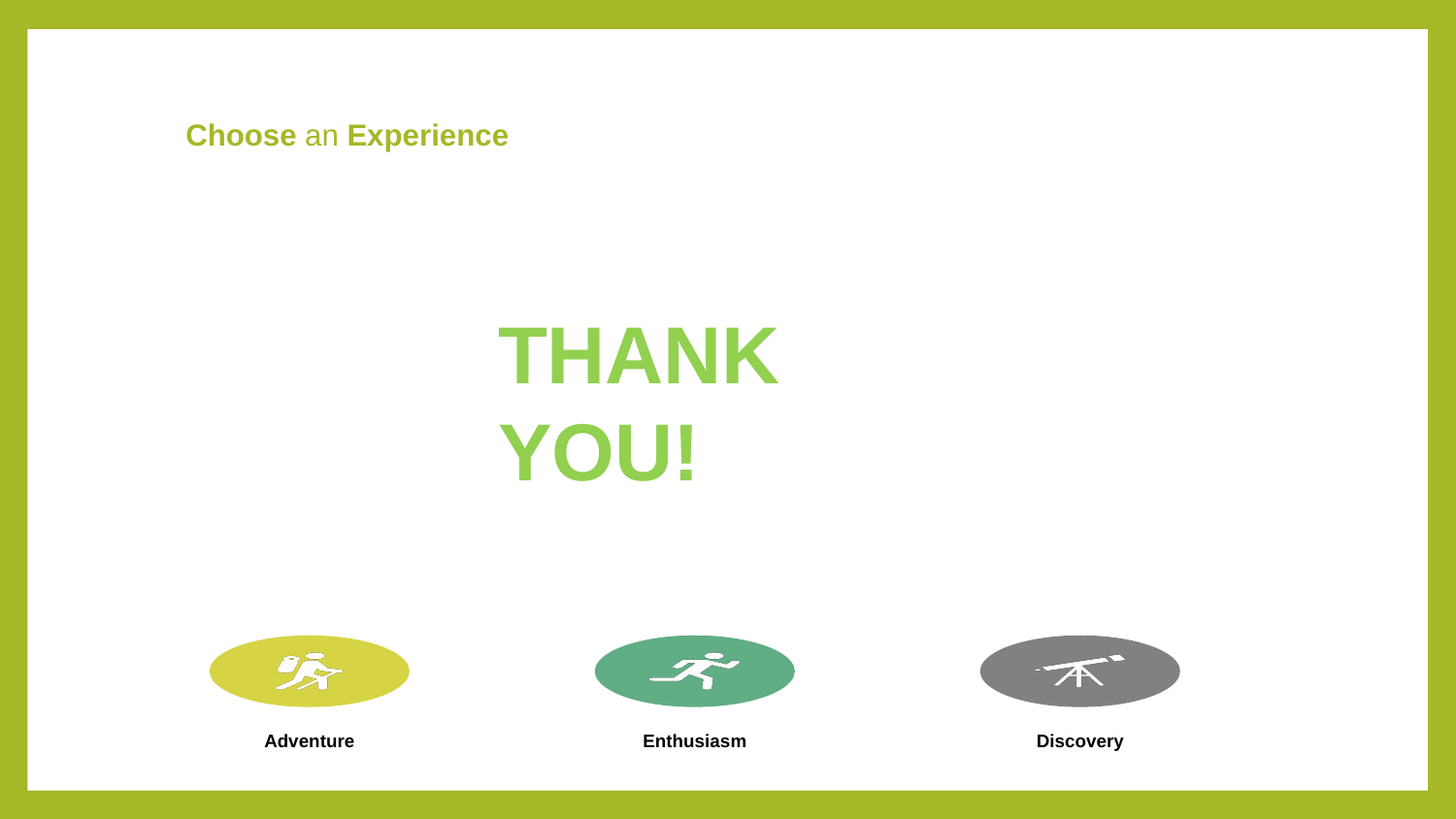

# Choose an Experience
THANK YOU!

Adventure
Enthusiasm
Discovery